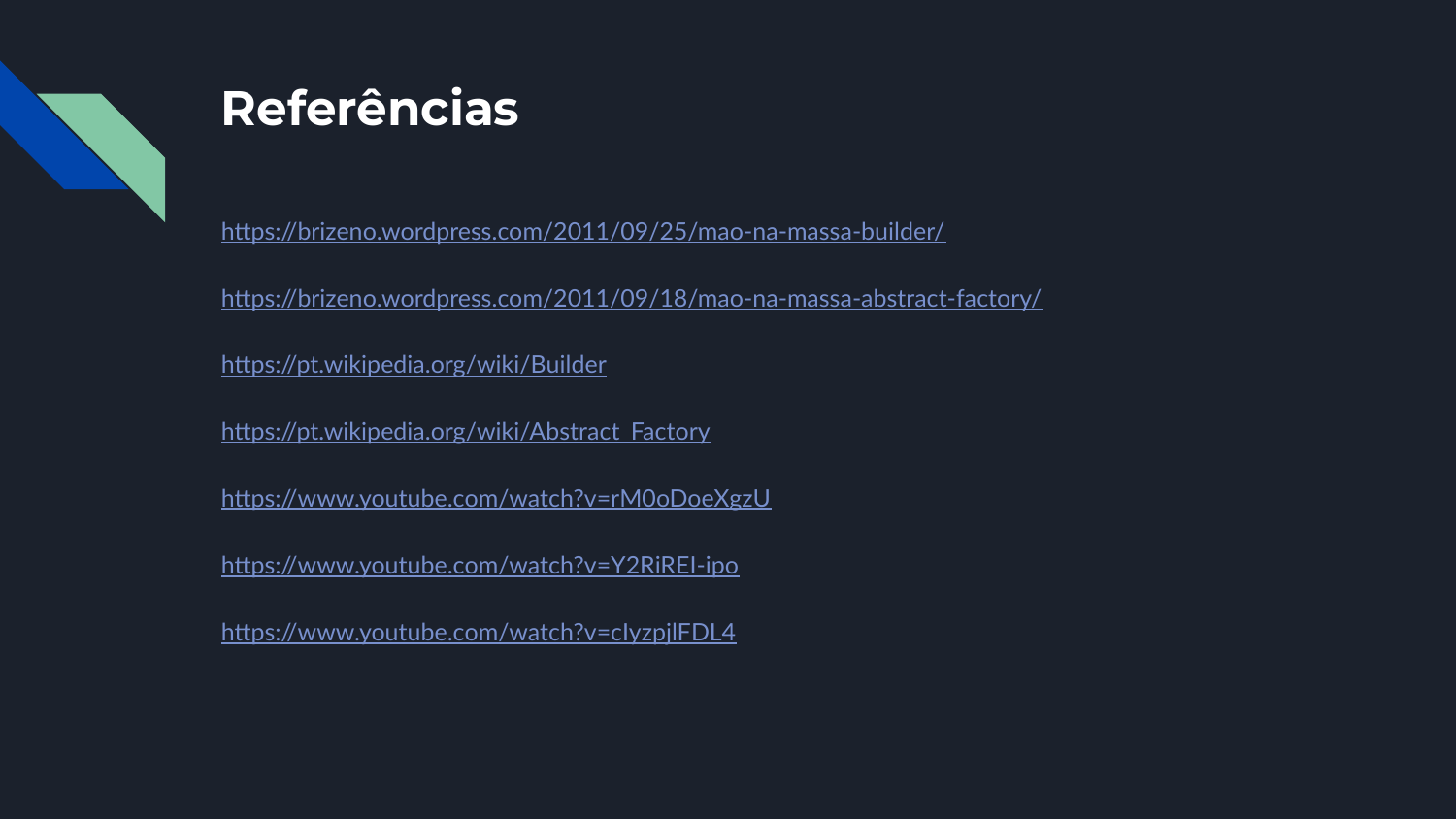

# Referências

https://brizeno.wordpress.com/2011/09/25/mao-na-massa-builder/

https://brizeno.wordpress.com/2011/09/18/mao-na-massa-abstract-factory/

https://pt.wikipedia.org/wiki/Builder

https://pt.wikipedia.org/wiki/Abstract_Factory

https://www.youtube.com/watch?v=rM0oDoeXgzU

https://www.youtube.com/watch?v=Y2RiREI-ipo

https://www.youtube.com/watch?v=cIyzpjlFDL4